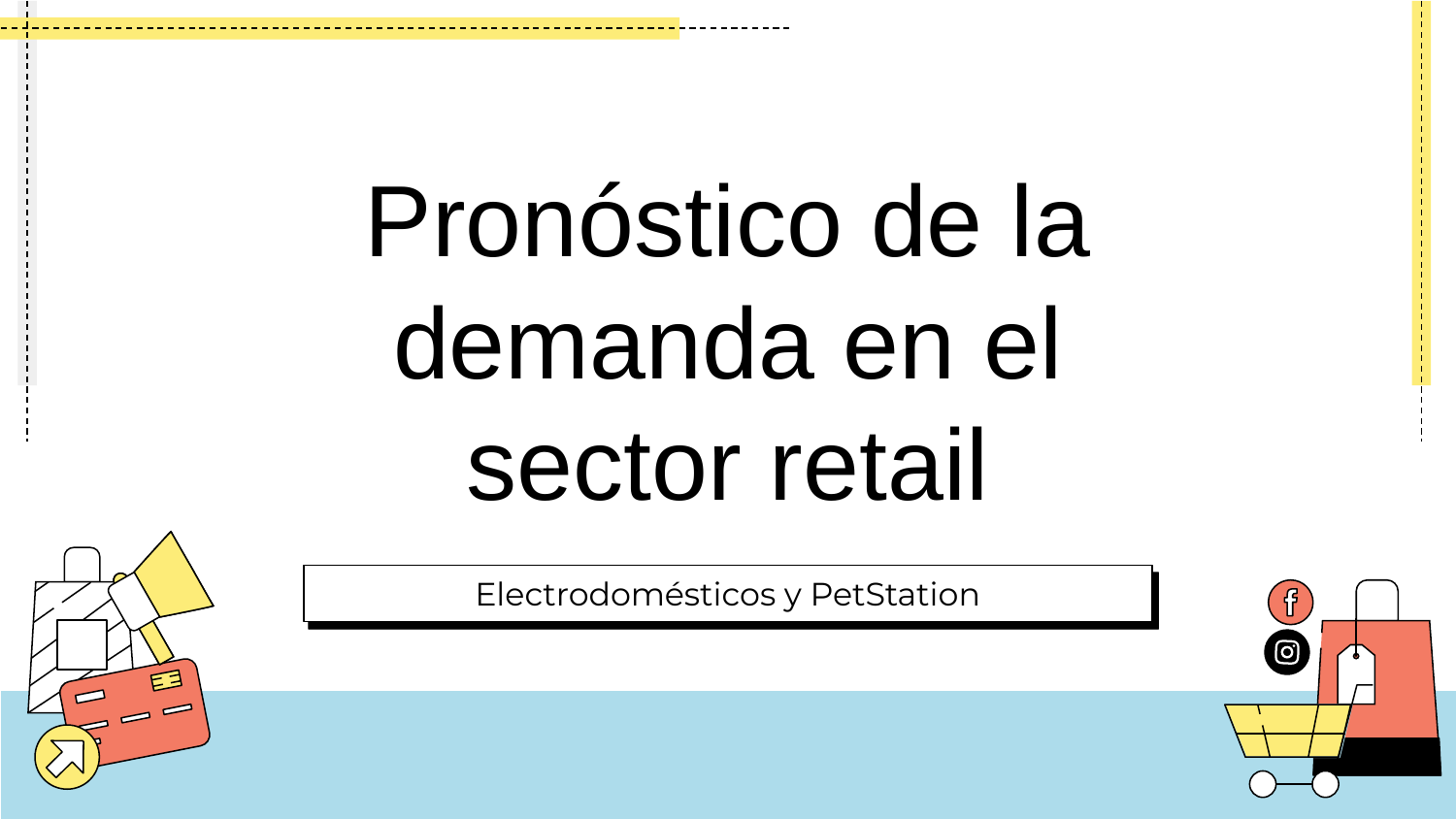

# Pronóstico de la demanda en el sector retail

Electrodomésticos y PetStation